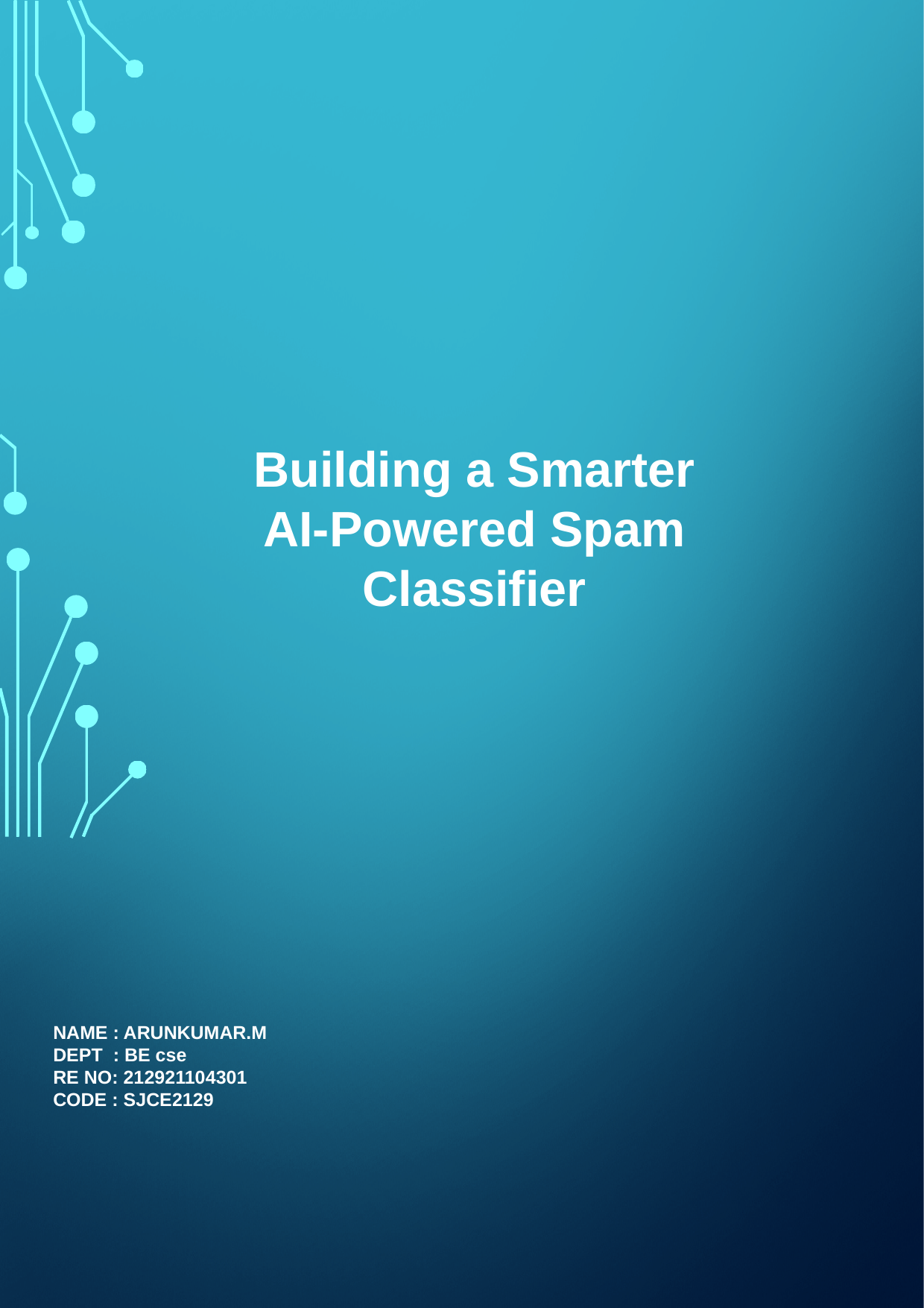

Building a Smarter AI-Powered Spam Classifier
NAME : ARUNKUMAR.M
DEPT  : BE cse
RE NO: 212921104301
CODE : SJCE2129